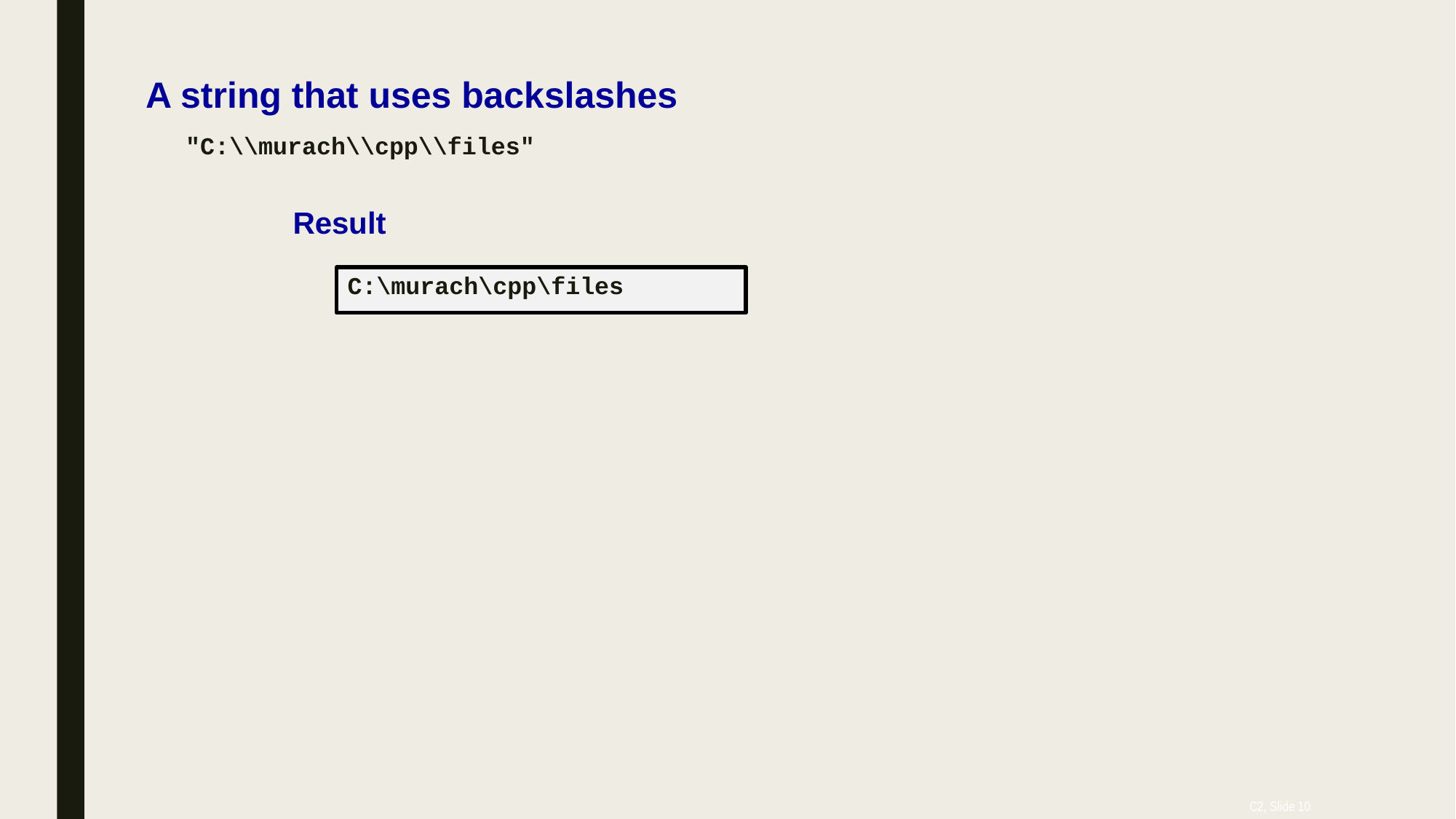

# A string that uses backslashes
"C:\\murach\\cpp\\files"

Result

C:\murach\cpp\files

C2, Slide 10